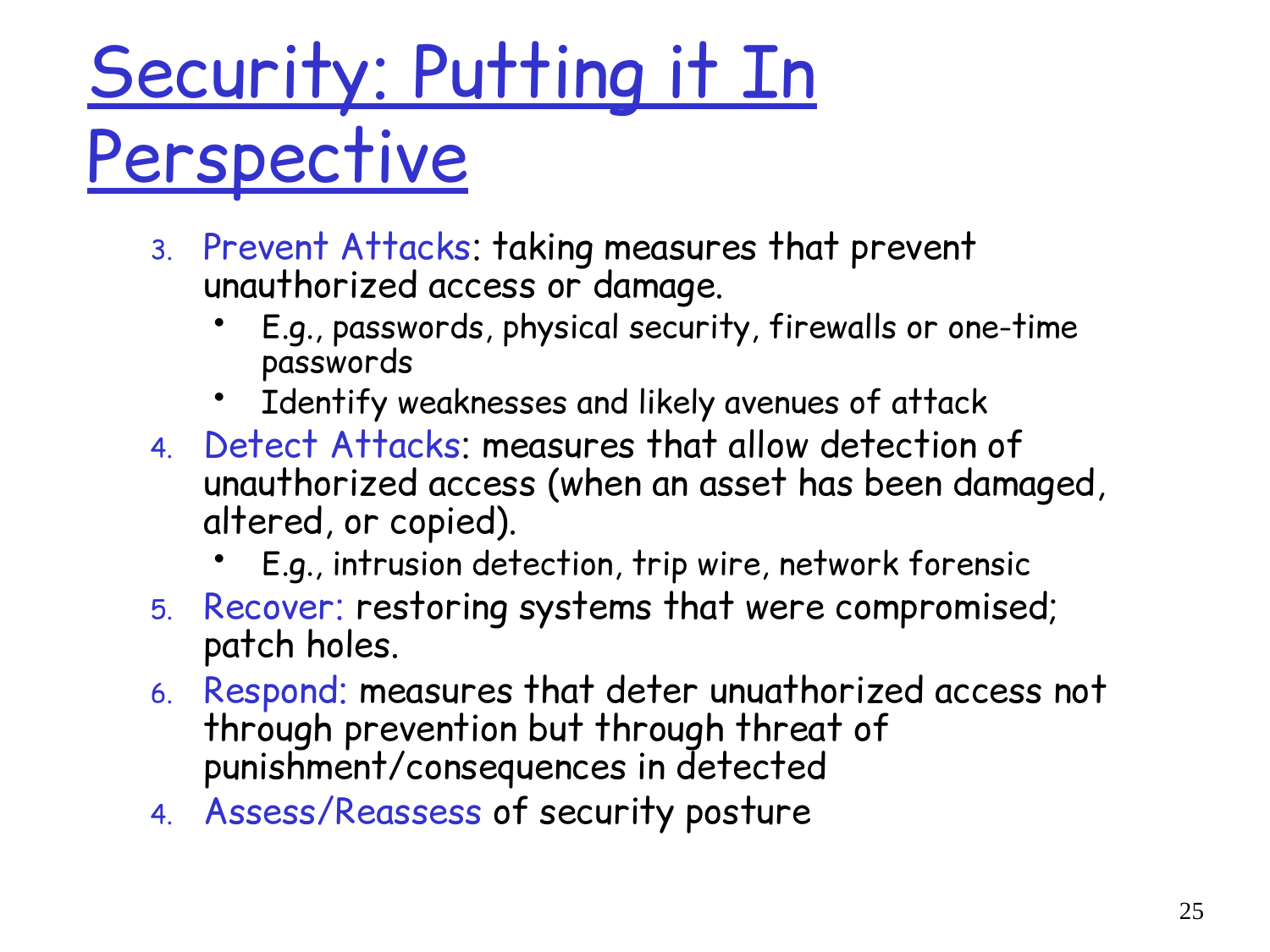

# Security: Putting it In Perspective
Prevent Attacks: taking measures that prevent unauthorized access or damage.
E.g., passwords, physical security, firewalls or one-time passwords
Identify weaknesses and likely avenues of attack
Detect Attacks: measures that allow detection of unauthorized access (when an asset has been damaged, altered, or copied).
E.g., intrusion detection, trip wire, network forensic
Recover: restoring systems that were compromised; patch holes.
Respond: measures that deter unuathorized access not through prevention but through threat of punishment/consequences in detected
Assess/Reassess of security posture

25